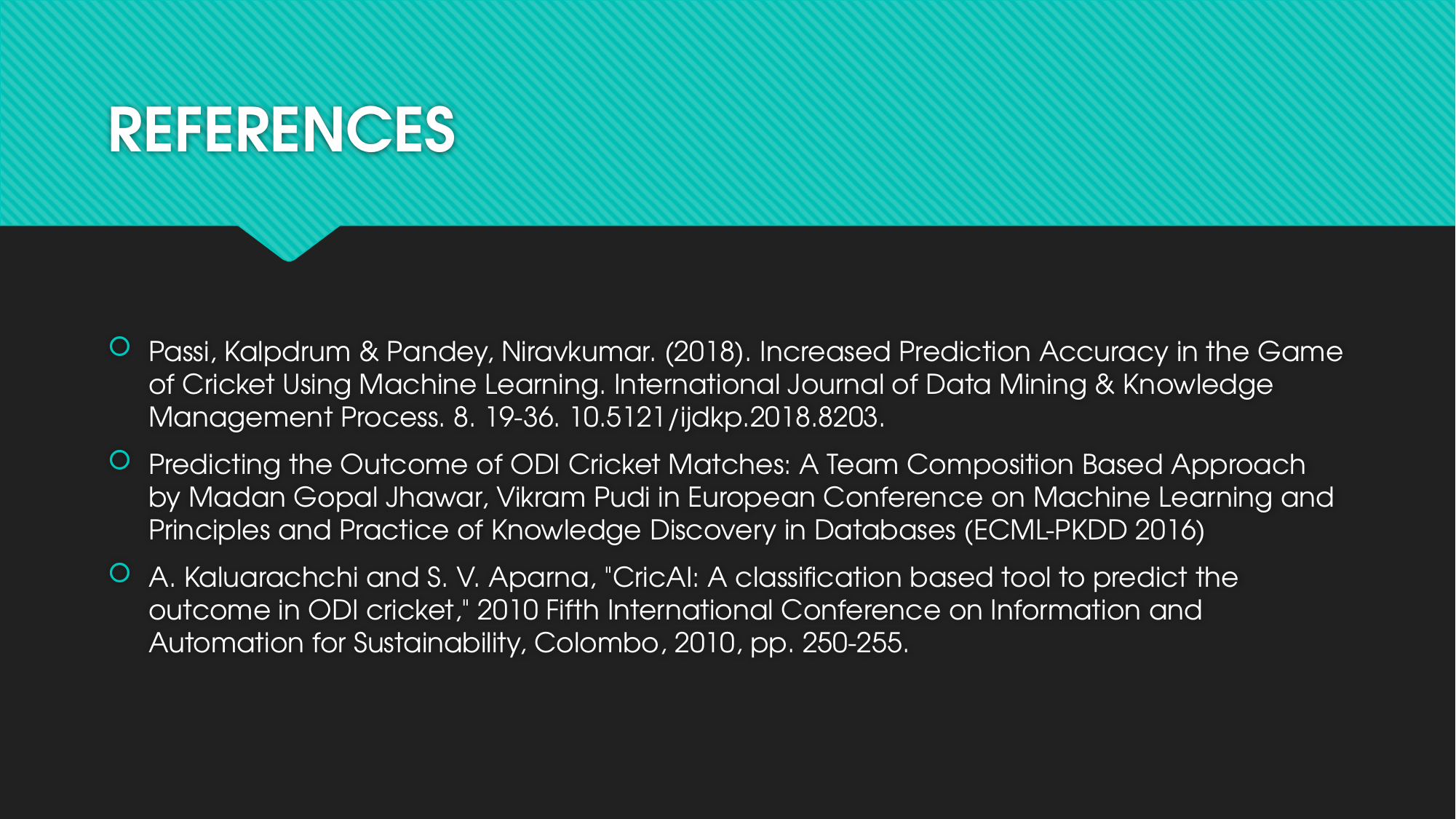

# REFERENCES
Passi, Kalpdrum & Pandey, Niravkumar. (2018). Increased Prediction Accuracy in the Game of Cricket Using Machine Learning. International Journal of Data Mining & Knowledge Management Process. 8. 19-36. 10.5121/ijdkp.2018.8203.
Predicting the Outcome of ODI Cricket Matches: A Team Composition Based Approach by Madan Gopal Jhawar, Vikram Pudi in European Conference on Machine Learning and Principles and Practice of Knowledge Discovery in Databases (ECML-PKDD 2016)
A. Kaluarachchi and S. V. Aparna, "CricAI: A classification based tool to predict the outcome in ODI cricket," 2010 Fifth International Conference on Information and Automation for Sustainability, Colombo, 2010, pp. 250-255.